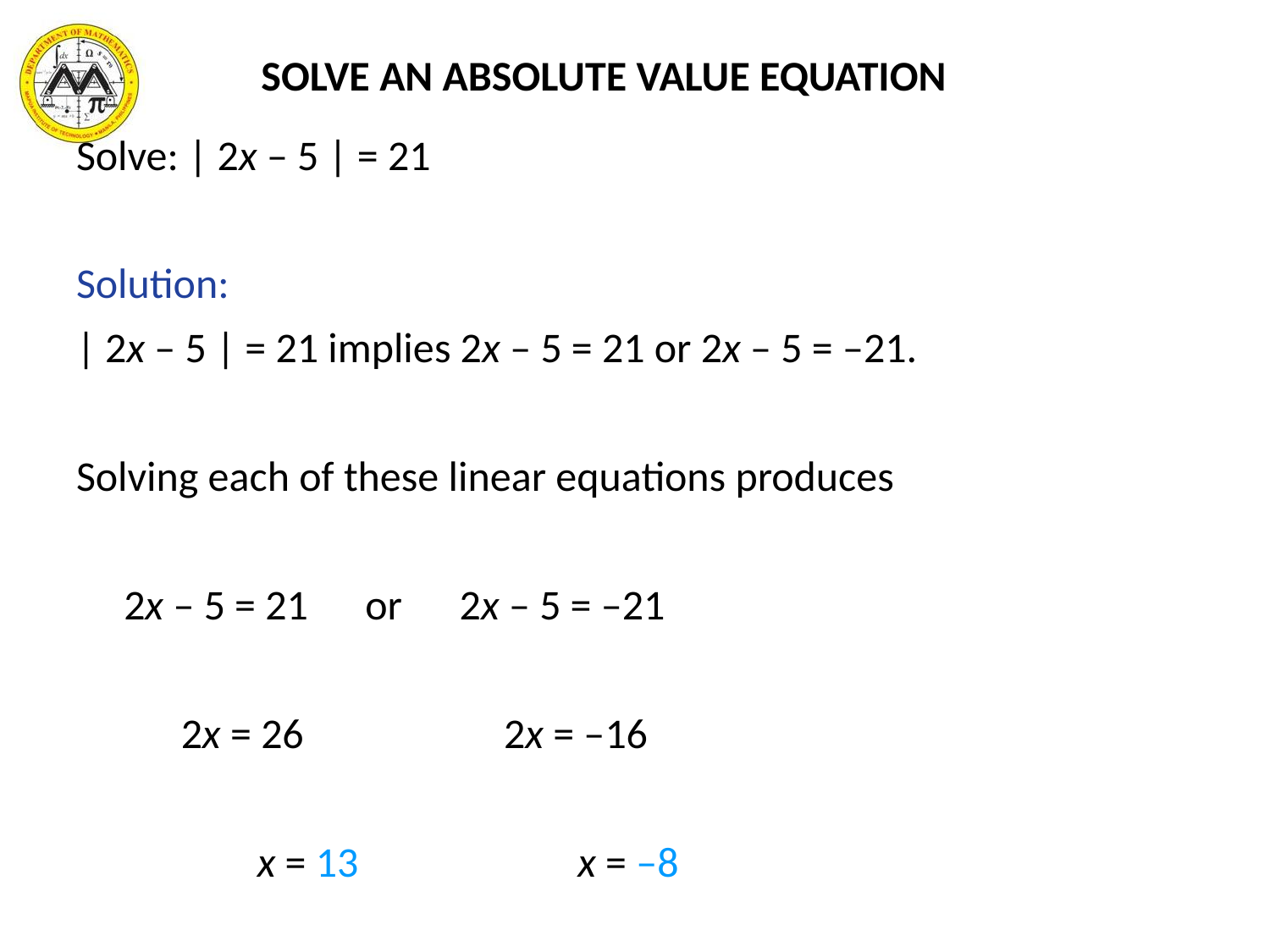

# SOLVE AN ABSOLUTE VALUE EQUATION
Solve: | 2x – 5 | = 21

Solution:
| 2x – 5 | = 21 implies 2x – 5 = 21 or 2x – 5 = –21.

Solving each of these linear equations produces

	2x – 5 = 21      or      2x – 5 = –21

	      2x = 26                     2x = –16

                   x = 13                       x = –8

The solutions are –8 and 13.